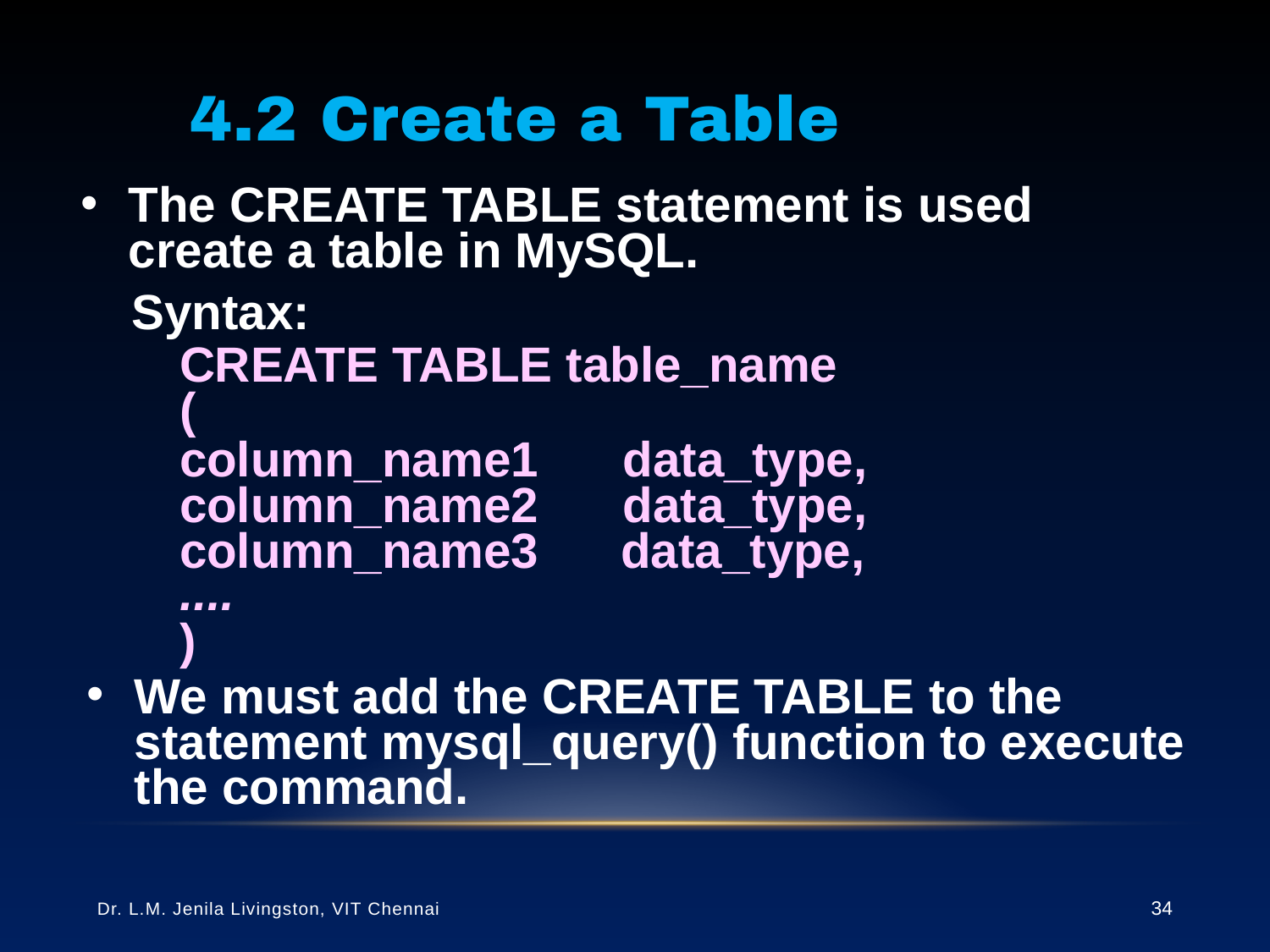

# 4.2 Create a Table
The CREATE TABLE statement is used create a table in MySQL.
| Syntax: |
| --- |
| CREATE TABLE table\_name ( column\_name1 data\_type, column\_name2 data\_type, column\_name3 data\_type, .... ) |
We must add the CREATE TABLE to the statement mysql_query() function to execute the command.

Dr. L.M. Jenila Livingston, VIT Chennai

34